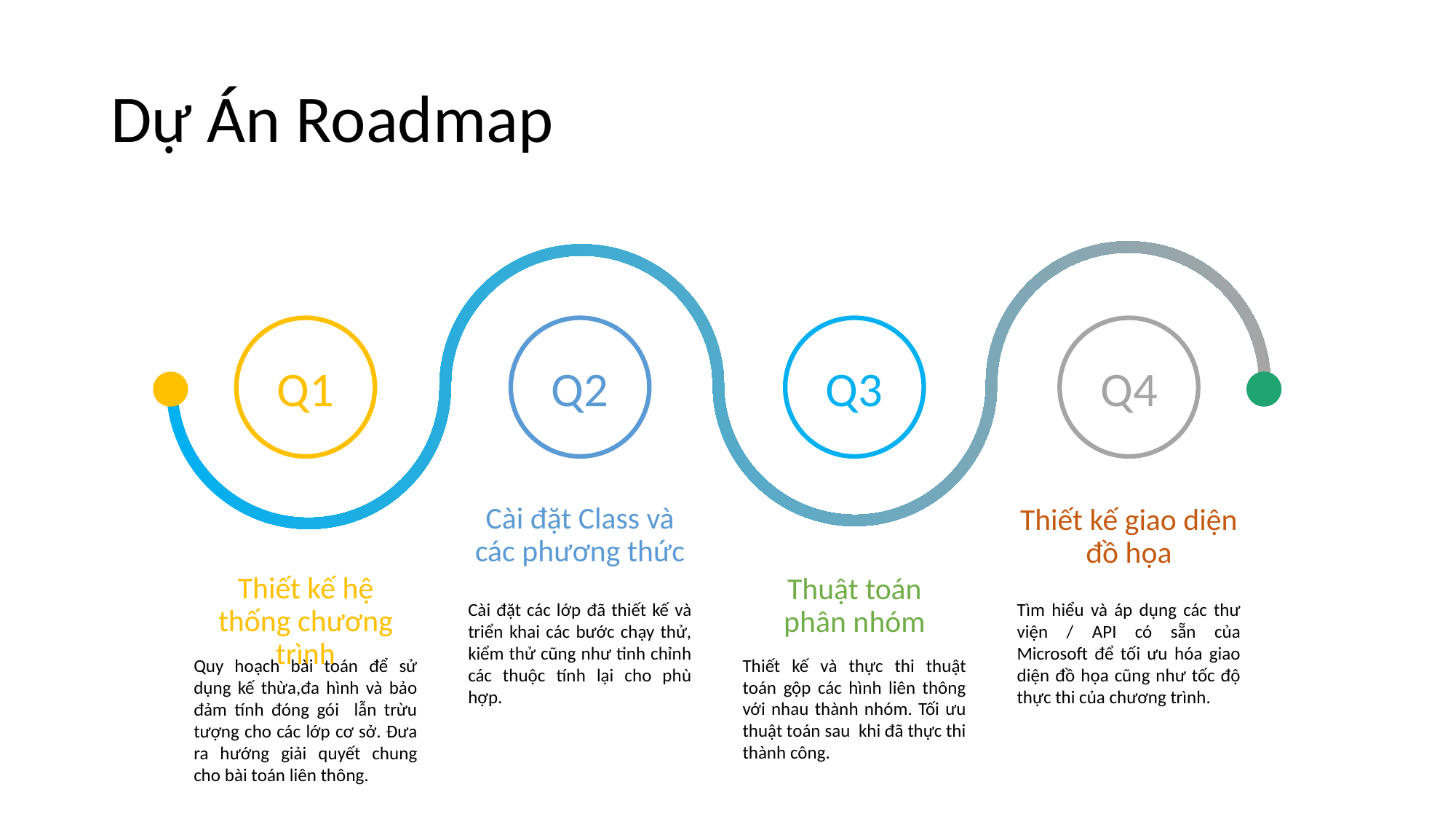

# Dự Án Roadmap

Q1
Q2
Q3
Q4

Cài đặt Class và các phương thức
Thiết kế giao diện đồ họa
Thiết kế hệ thống chương trình
Thuật toán phân nhóm
Cài đặt các lớp đã thiết kế và triển khai các bước chạy thử, kiểm thử cũng như tinh chỉnh các thuộc tính lại cho phù hợp.
Tìm hiểu và áp dụng các thư viện / API có sẵn của Microsoft để tối ưu hóa giao diện đồ họa cũng như tốc độ thực thi của chương trình.
Thiết kế và thực thi thuật toán gộp các hình liên thông với nhau thành nhóm. Tối ưu thuật toán sau  khi đã thực thi thành công.
Quy hoạch bài toán để sử dụng kế thừa,đa hình và bảo đảm tính đóng gói  lẫn trừu tượng cho các lớp cơ sở. Đưa ra hướng giải quyết chung cho bài toán liên thông.